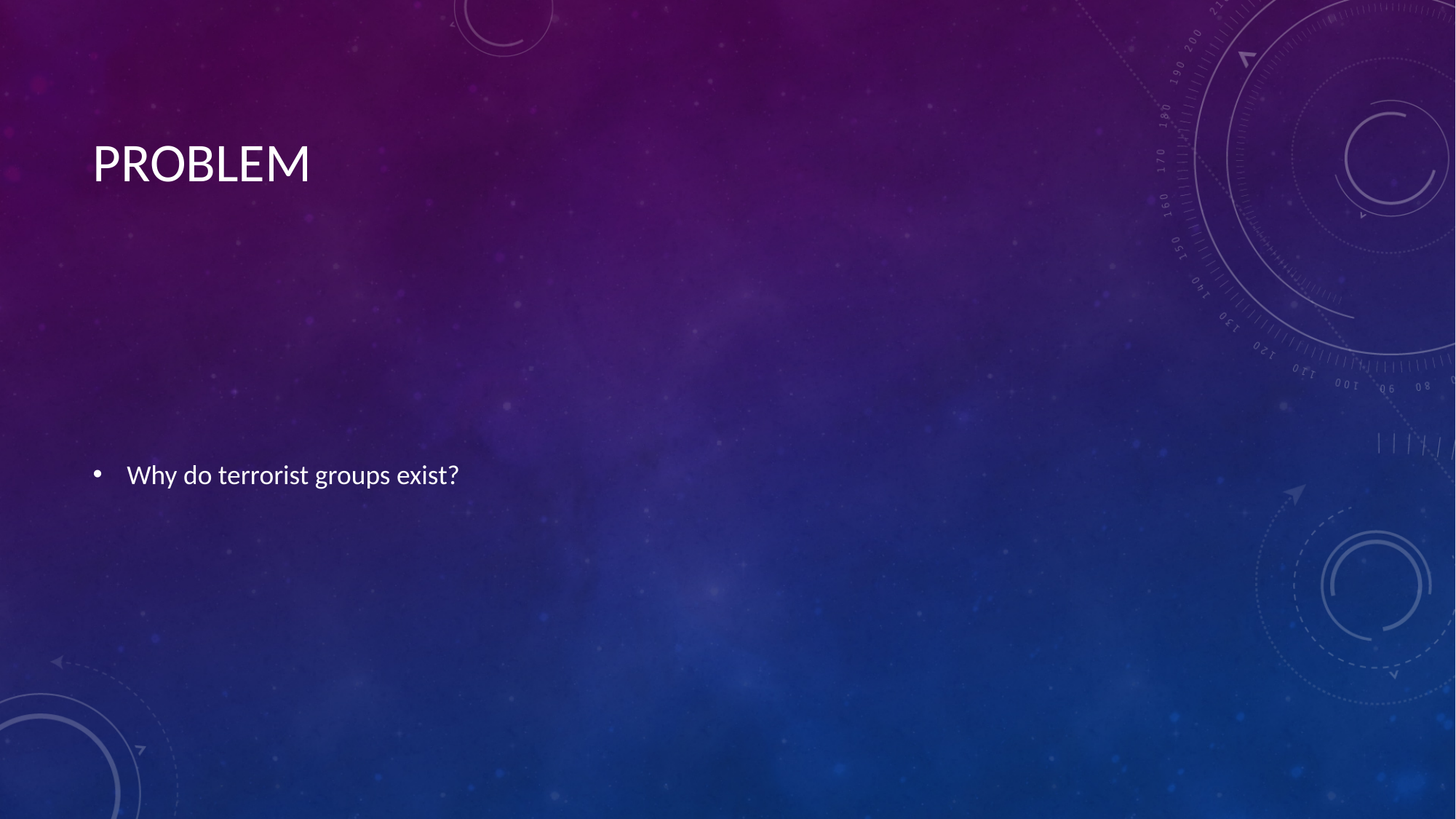

# Problem
Why do terrorist groups exist?